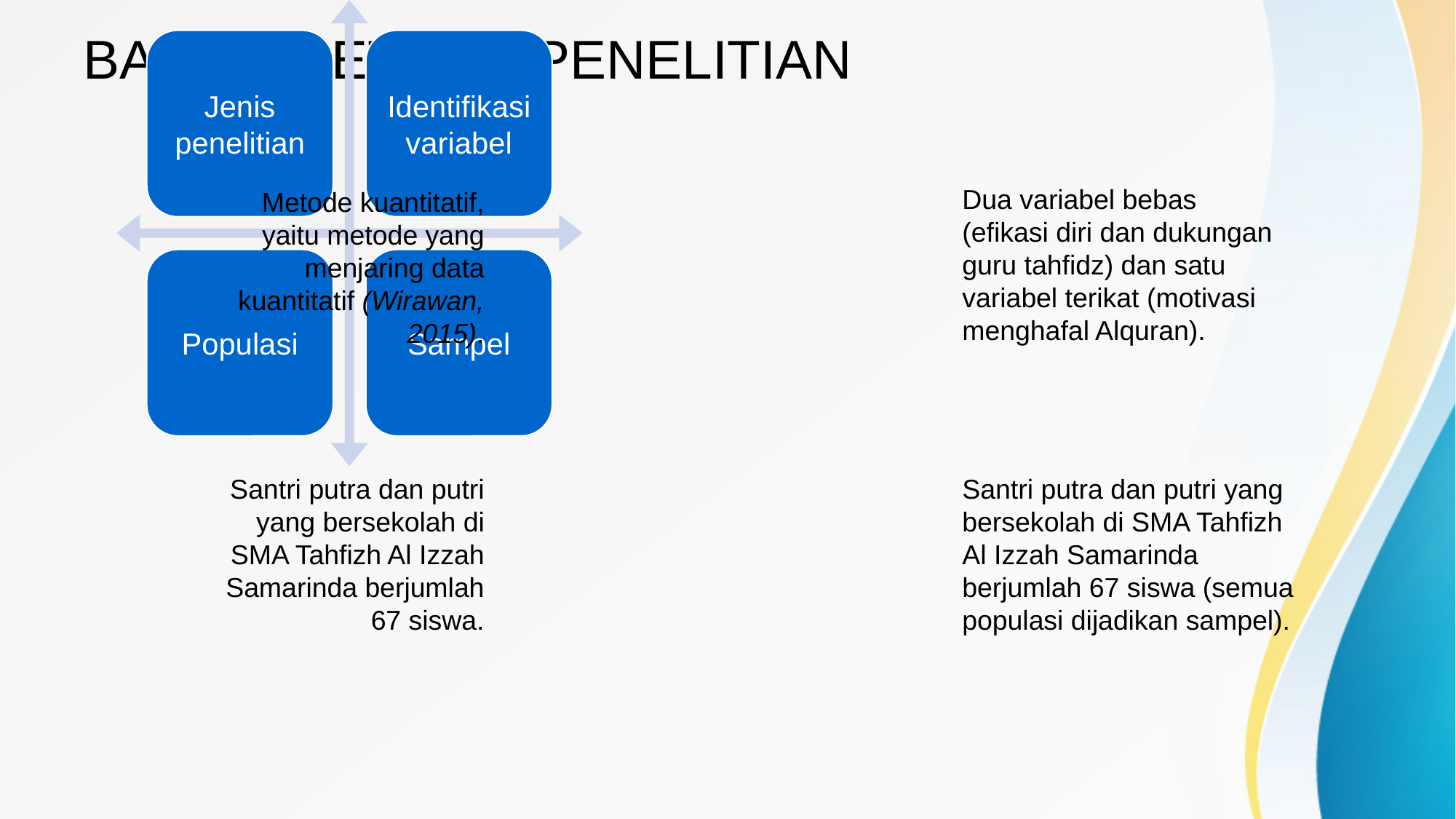

# BAB 3 - METODE PENELITIAN
Jenis penelitian
Identifikasi variabel
Populasi
Sampel
Dua variabel bebas (efikasi diri dan dukungan guru tahfidz) dan satu variabel terikat (motivasi menghafal Alquran).
Metode kuantitatif, yaitu metode yang menjaring data kuantitatif (Wirawan, 2015).
Santri putra dan putri yang bersekolah di SMA Tahfizh Al Izzah Samarinda berjumlah 67 siswa.
Santri putra dan putri yang bersekolah di SMA Tahfizh Al Izzah Samarinda berjumlah 67 siswa (semua populasi dijadikan sampel).